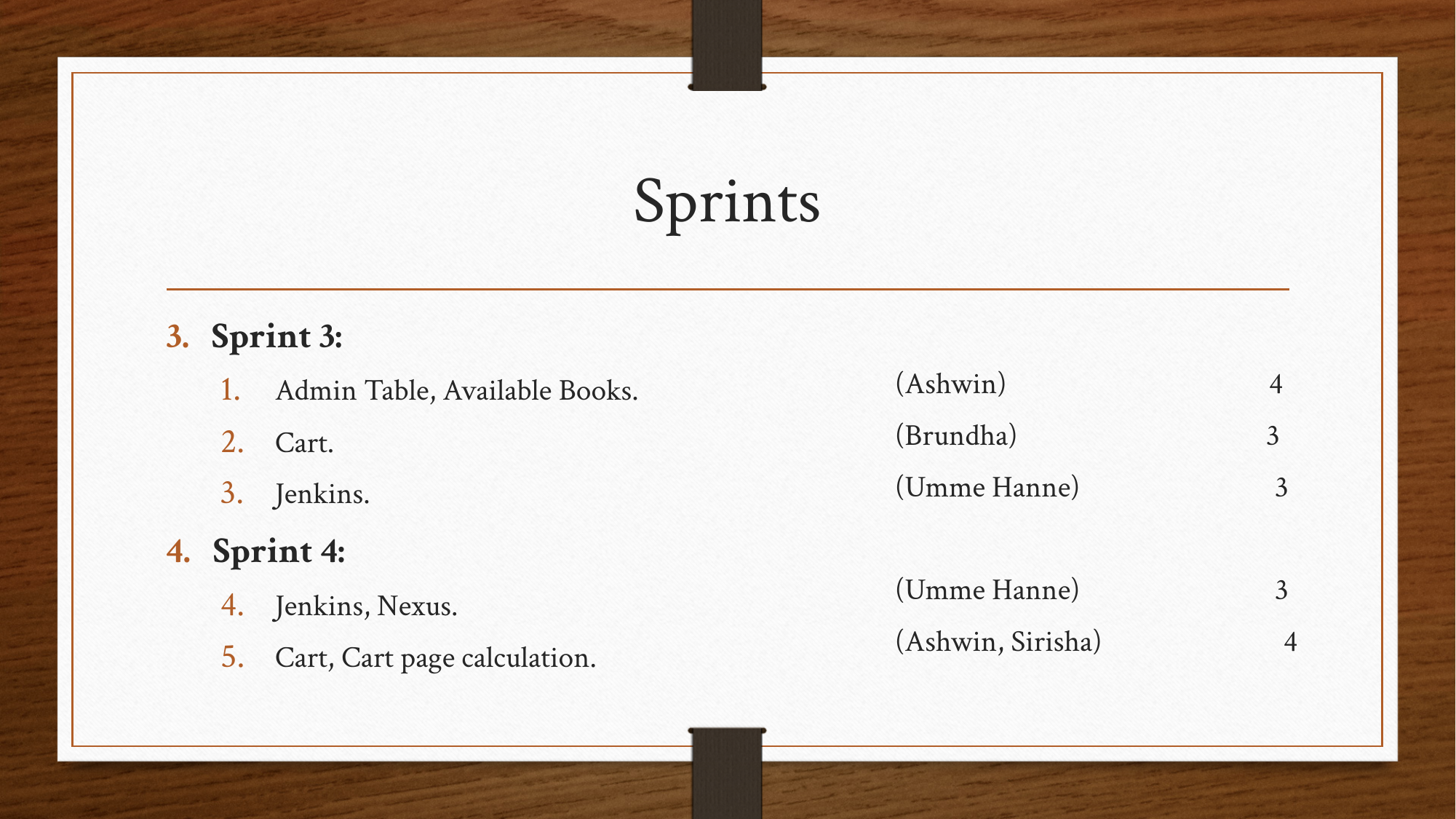

# Sprints
3.   Sprint 3:
Admin Table, Available Books.
Cart.
Jenkins.
4.   Sprint 4:
Jenkins, Nexus.
Cart, Cart page calculation.

(Ashwin)                                       4
(Brundha)                                     3
(Umme Hanne)                             3

(Umme Hanne)                             3
(Ashwin, Sirisha)                           4